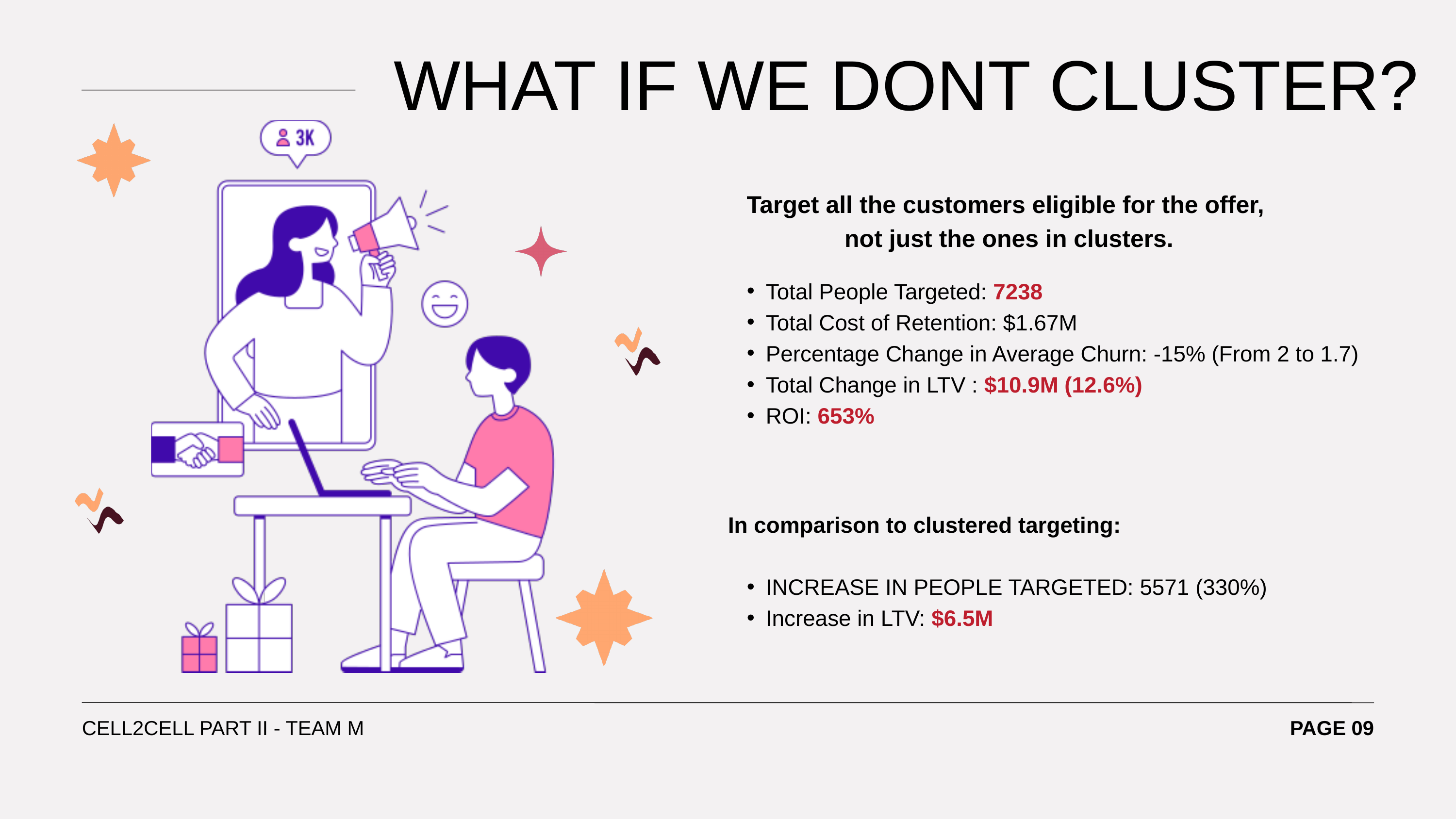

WHAT IF WE DONT CLUSTER?

Target all the customers eligible for the offer,
not just the ones in clusters.

Total People Targeted: 7238
Total Cost of Retention: $1.67M
Percentage Change in Average Churn: -15% (From 2 to 1.7)
Total Change in LTV : $10.9M (12.6%)
ROI: 653%

In comparison to clustered targeting:

INCREASE IN PEOPLE TARGETED: 5571 (330%)
Increase in LTV: $6.5M

CELL2CELL PART II - TEAM M
PAGE 09